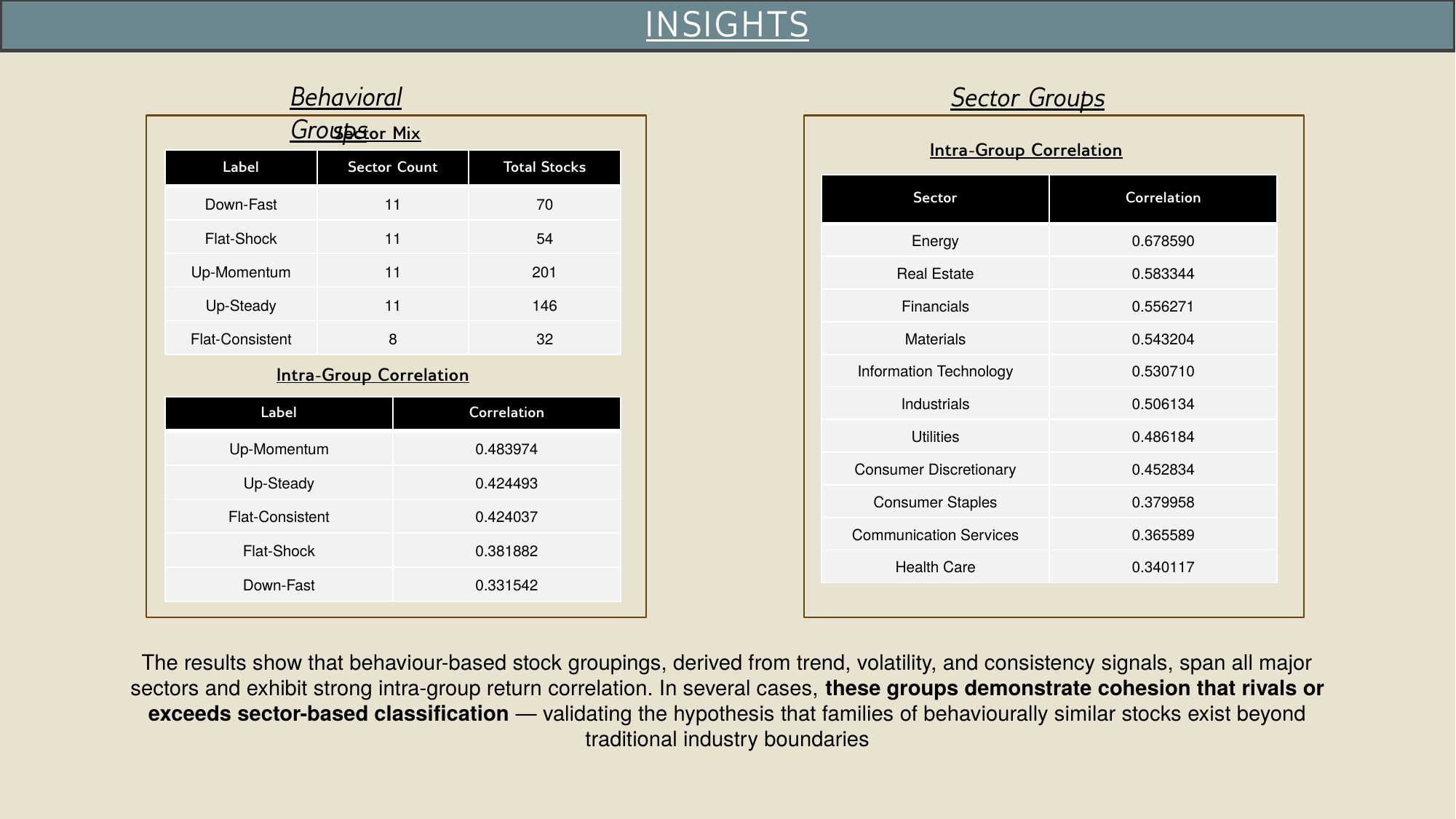

Insights
Behavioral Groups
Sector Groups

Sector Mix
Intra-Group Correlation

| Label | Sector Count | Total Stocks |
| --- | --- | --- |
| Down-Fast | 11 | 70 |
| Flat-Shock | 11 | 54 |
| Up-Momentum | 11 | 201 |
| Up-Steady | 11 | 146 |
| Flat-Consistent | 8 | 32 |
| Sector | Correlation |
| --- | --- |
| Energy | 0.678590 |
| Real Estate | 0.583344 |
| Financials | 0.556271 |
| Materials | 0.543204 |
| Information Technology | 0.530710 |
| Industrials | 0.506134 |
| Utilities | 0.486184 |
| Consumer Discretionary | 0.452834 |
| Consumer Staples | 0.379958 |
| Communication Services | 0.365589 |
| Health Care | 0.340117 |
Intra-Group Correlation

| Label | Correlation |
| --- | --- |
| Up-Momentum | 0.483974 |
| Up-Steady | 0.424493 |
| Flat-Consistent | 0.424037 |
| Flat-Shock | 0.381882 |
| Down-Fast | 0.331542 |
The results show that behaviour-based stock groupings, derived from trend, volatility, and consistency signals, span all major sectors and exhibit strong intra-group return correlation. In several cases, these groups demonstrate cohesion that rivals or exceeds sector-based classification — validating the hypothesis that families of behaviourally similar stocks exist beyond traditional industry boundaries